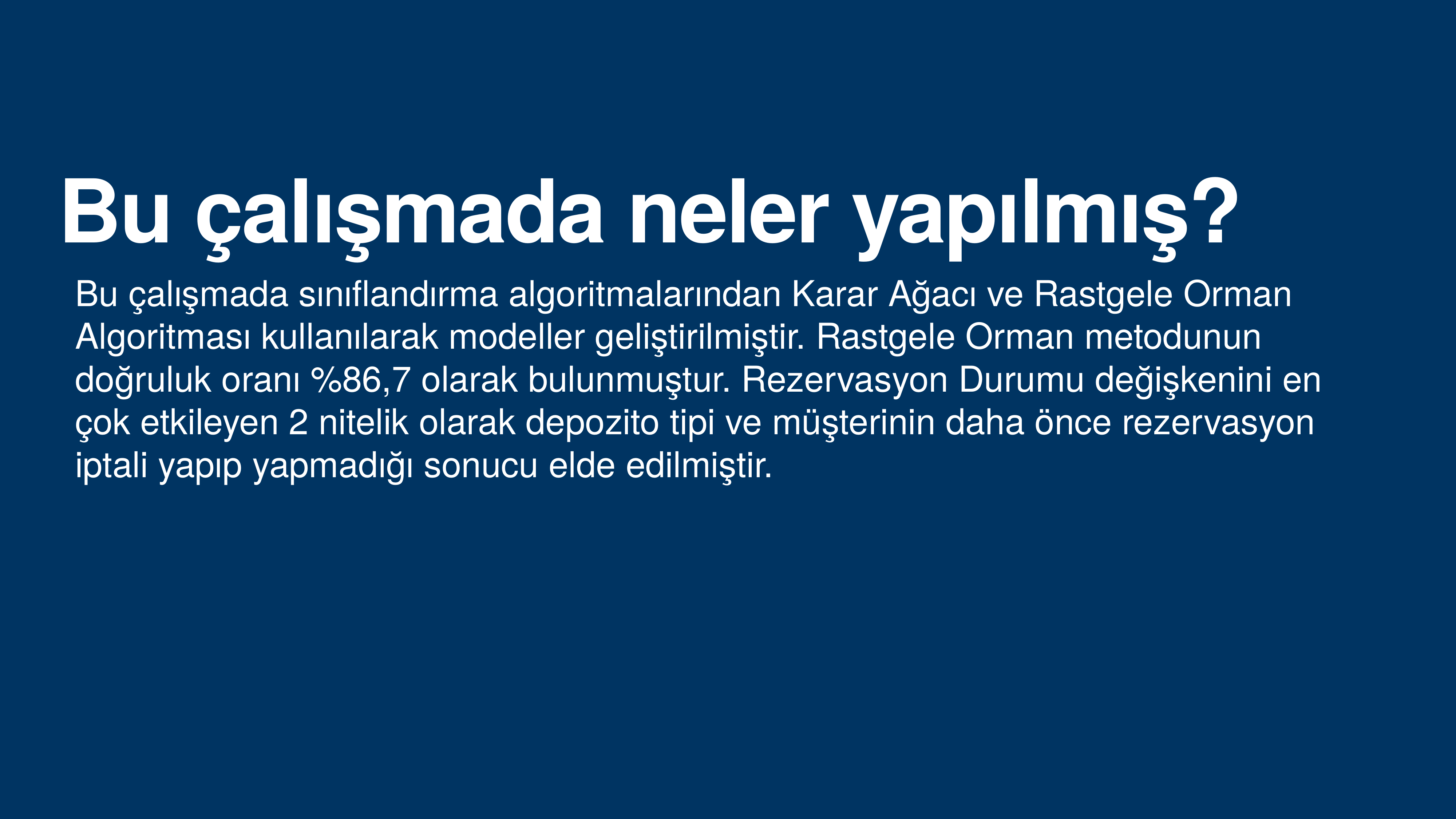

# Bu çalışmada neler yapılmış?
Bu çalışmada sınıflandırma algoritmalarından Karar Ağacı ve Rastgele Orman Algoritması kullanılarak modeller geliştirilmiştir. Rastgele Orman metodunun doğruluk oranı %86,7 olarak bulunmuştur. Rezervasyon Durumu değişkenini en çok etkileyen 2 nitelik olarak depozito tipi ve müşterinin daha önce rezervasyon iptali yapıp yapmadığı sonucu elde edilmiştir.